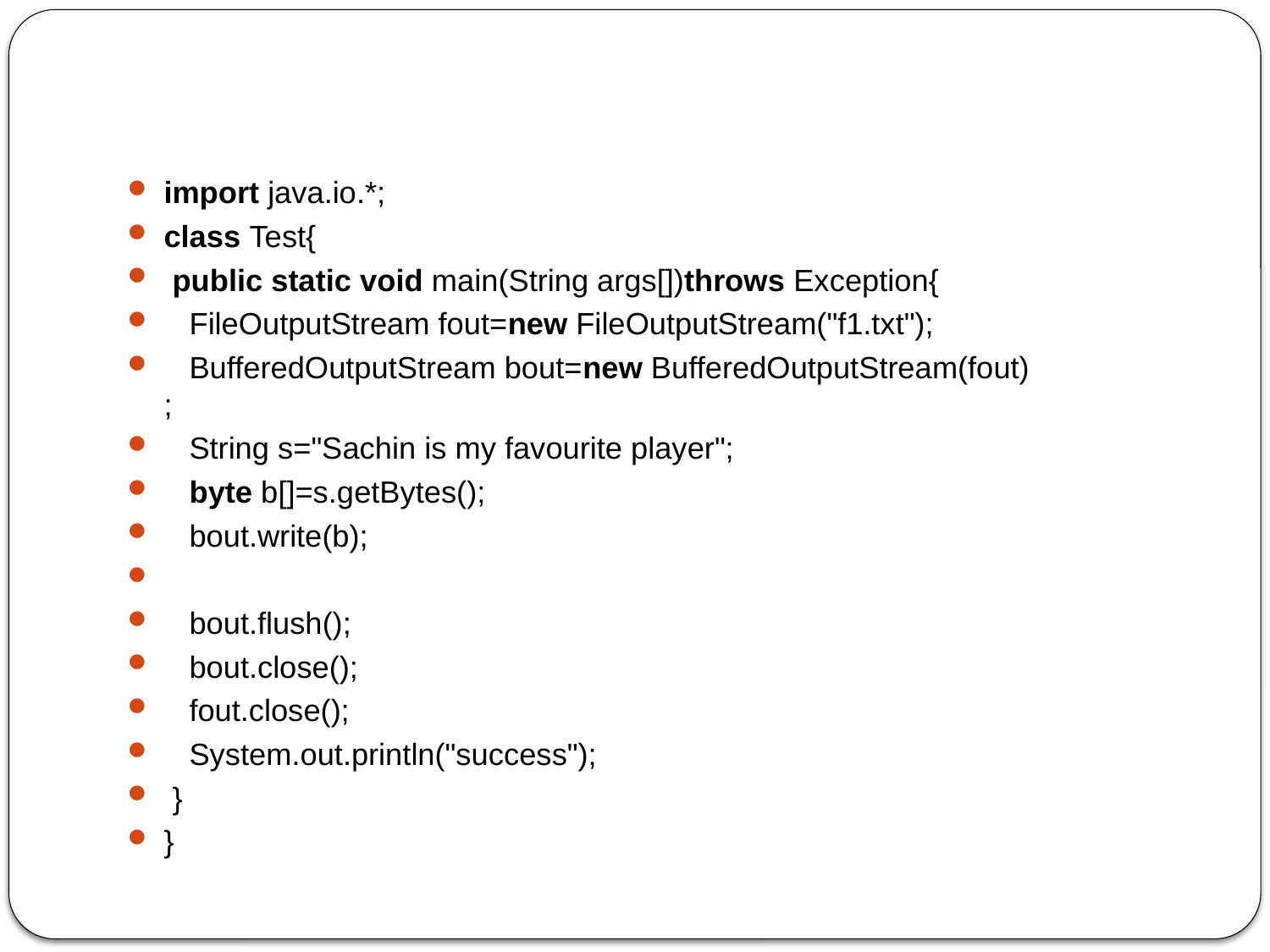

#
import java.io.*;
class Test{
 public static void main(String args[])throws Exception{
   FileOutputStream fout=new FileOutputStream("f1.txt");
   BufferedOutputStream bout=new BufferedOutputStream(fout);
   String s="Sachin is my favourite player";
   byte b[]=s.getBytes();
   bout.write(b);

   bout.flush();
   bout.close();
   fout.close();
   System.out.println("success");
 }
}